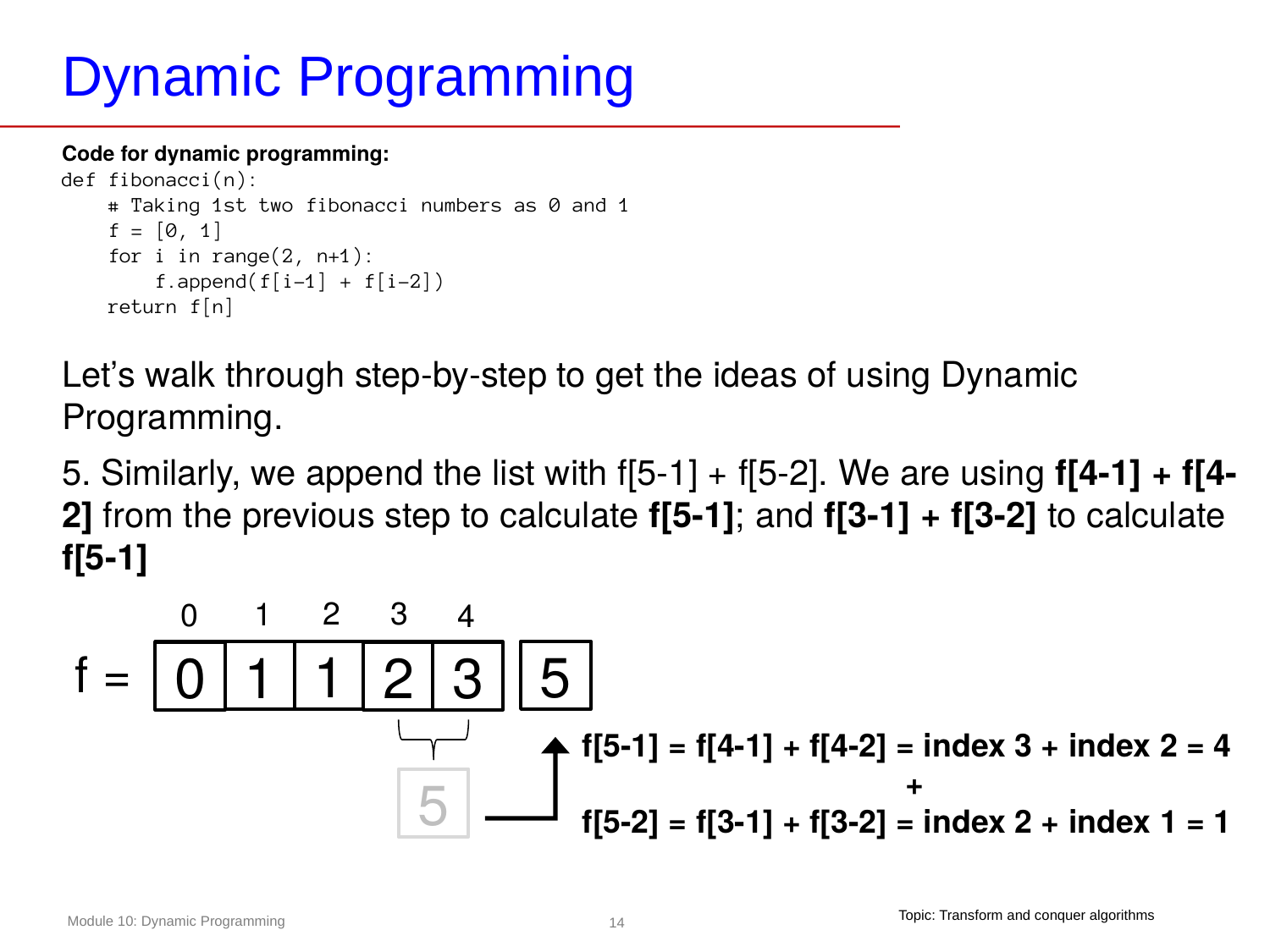

# Dynamic Programming
Code for dynamic programming:
def fibonacci(n):
    # Taking 1st two fibonacci numbers as 0 and 1
    f = [0, 1]
    for i in range(2, n+1):
        f.append(f[i-1] + f[i-2])
    return f[n]
Let’s walk through step-by-step to get the ideas of using Dynamic Programming.
5. Similarly, we append the list with f[5-1] + f[5-2]. We are using f[4-1] + f[4-2] from the previous step to calculate f[5-1]; and f[3-1] + f[3-2] to calculate f[5-1]
3
2
1
0
4
f =
5
1
1
3
0
2

f[5-1] = f[4-1] + f[4-2] = index 3 + index 2 = 4
+
f[5-2] = f[3-1] + f[3-2] = index 2 + index 1 = 1

5

Topic: Transform and conquer algorithms